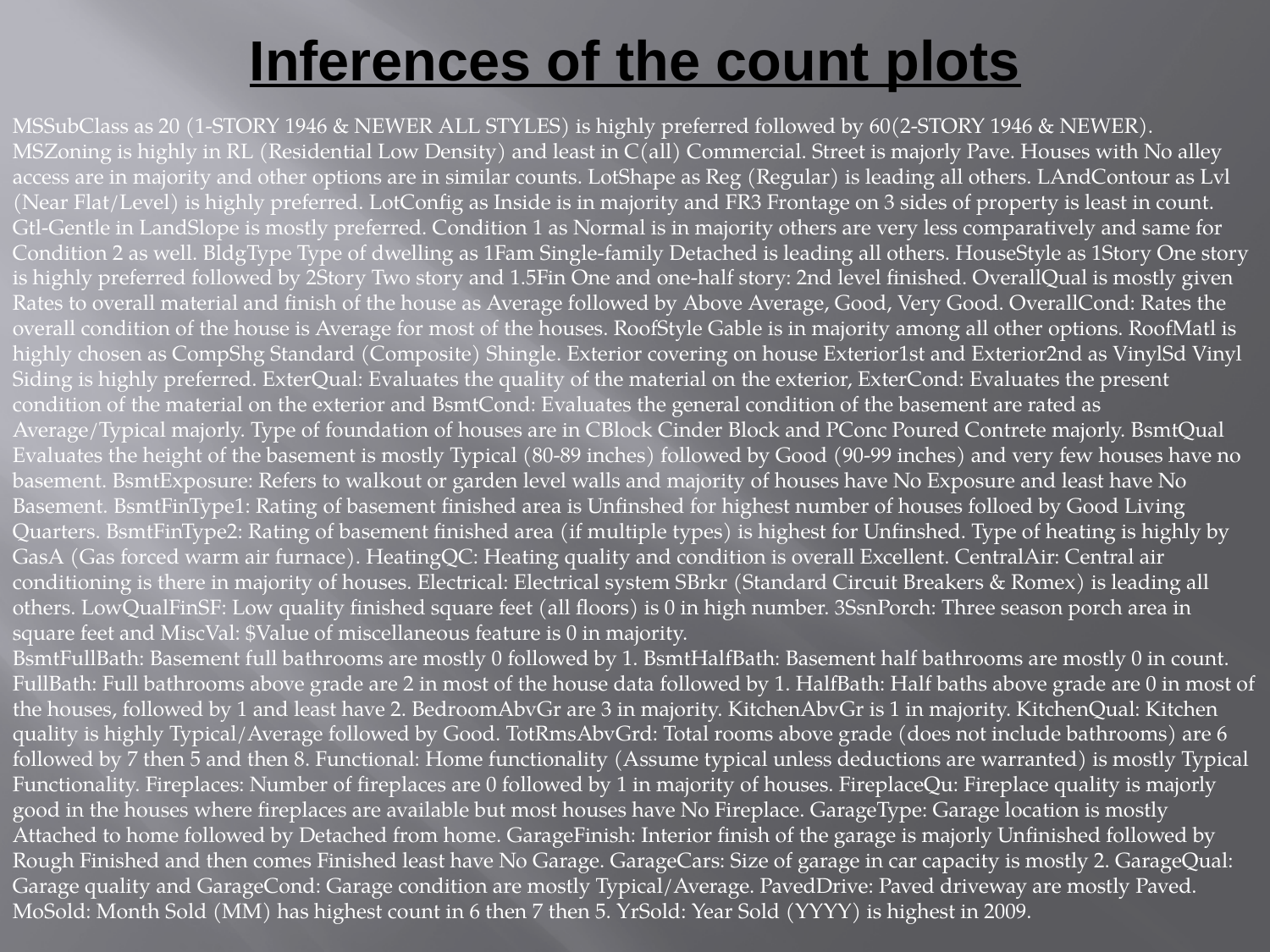

# Inferences of the count plots
MSSubClass as 20 (1-STORY 1946 & NEWER ALL STYLES) is highly preferred followed by 60(2-STORY 1946 & NEWER). MSZoning is highly in RL (Residential Low Density) and least in C(all) Commercial. Street is majorly Pave. Houses with No alley access are in majority and other options are in similar counts. LotShape as Reg (Regular) is leading all others. LAndContour as Lvl (Near Flat/Level) is highly preferred. LotConfig as Inside is in majority and FR3 Frontage on 3 sides of property is least in count. Gtl-Gentle in LandSlope is mostly preferred. Condition 1 as Normal is in majority others are very less comparatively and same for Condition 2 as well. BldgType Type of dwelling as 1Fam Single-family Detached is leading all others. HouseStyle as 1Story One story is highly preferred followed by 2Story Two story and 1.5Fin One and one-half story: 2nd level finished. OverallQual is mostly given Rates to overall material and finish of the house as Average followed by Above Average, Good, Very Good. OverallCond: Rates the overall condition of the house is Average for most of the houses. RoofStyle Gable is in majority among all other options. RoofMatl is highly chosen as CompShg Standard (Composite) Shingle. Exterior covering on house Exterior1st and Exterior2nd as VinylSd Vinyl Siding is highly preferred. ExterQual: Evaluates the quality of the material on the exterior, ExterCond: Evaluates the present condition of the material on the exterior and BsmtCond: Evaluates the general condition of the basement are rated as Average/Typical majorly. Type of foundation of houses are in CBlock Cinder Block and PConc Poured Contrete majorly. BsmtQual Evaluates the height of the basement is mostly Typical (80-89 inches) followed by Good (90-99 inches) and very few houses have no basement. BsmtExposure: Refers to walkout or garden level walls and majority of houses have No Exposure and least have No Basement. BsmtFinType1: Rating of basement finished area is Unfinshed for highest number of houses folloed by Good Living Quarters. BsmtFinType2: Rating of basement finished area (if multiple types) is highest for Unfinshed. Type of heating is highly by GasA (Gas forced warm air furnace). HeatingQC: Heating quality and condition is overall Excellent. CentralAir: Central air conditioning is there in majority of houses. Electrical: Electrical system SBrkr (Standard Circuit Breakers & Romex) is leading all others. LowQualFinSF: Low quality finished square feet (all floors) is 0 in high number. 3SsnPorch: Three season porch area in square feet and MiscVal: $Value of miscellaneous feature is 0 in majority.
BsmtFullBath: Basement full bathrooms are mostly 0 followed by 1. BsmtHalfBath: Basement half bathrooms are mostly 0 in count. FullBath: Full bathrooms above grade are 2 in most of the house data followed by 1. HalfBath: Half baths above grade are 0 in most of the houses, followed by 1 and least have 2. BedroomAbvGr are 3 in majority. KitchenAbvGr is 1 in majority. KitchenQual: Kitchen quality is highly Typical/Average followed by Good. TotRmsAbvGrd: Total rooms above grade (does not include bathrooms) are 6 followed by 7 then 5 and then 8. Functional: Home functionality (Assume typical unless deductions are warranted) is mostly Typical Functionality. Fireplaces: Number of fireplaces are 0 followed by 1 in majority of houses. FireplaceQu: Fireplace quality is majorly good in the houses where fireplaces are available but most houses have No Fireplace. GarageType: Garage location is mostly Attached to home followed by Detached from home. GarageFinish: Interior finish of the garage is majorly Unfinished followed by Rough Finished and then comes Finished least have No Garage. GarageCars: Size of garage in car capacity is mostly 2. GarageQual: Garage quality and GarageCond: Garage condition are mostly Typical/Average. PavedDrive: Paved driveway are mostly Paved. MoSold: Month Sold (MM) has highest count in 6 then 7 then 5. YrSold: Year Sold (YYYY) is highest in 2009.